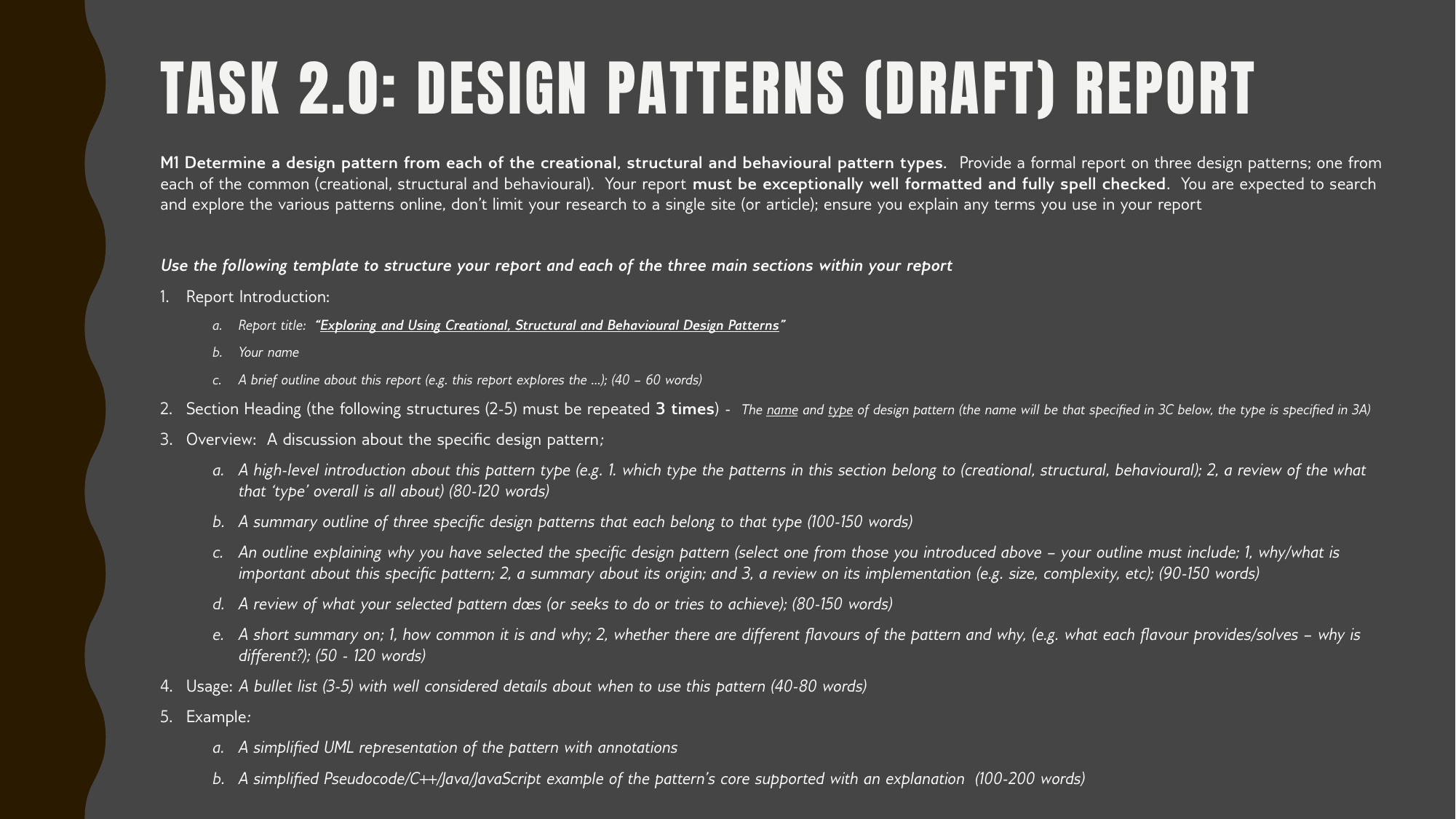

# Task 2.0: Design Patterns (Draft) Report
M1 Determine a design pattern from each of the creational, structural and behavioural pattern types.  Provide a formal report on three design patterns; one from each of the common (creational, structural and behavioural).  Your report must be exceptionally well formatted and fully spell checked.  You are expected to search and explore the various patterns online, don’t limit your research to a single site (or article); ensure you explain any terms you use in your report

Use the following template to structure your report and each of the three main sections within your report
Report Introduction:
Report title:  “Exploring and Using Creational, Structural and Behavioural Design Patterns”
Your name
A brief outline about this report (e.g. this report explores the …); (40 – 60 words)
Section Heading (the following structures (2-5) must be repeated 3 times) -  The name and type of design pattern (the name will be that specified in 3C below, the type is specified in 3A)
Overview:  A discussion about the specific design pattern;
A high-level introduction about this pattern type (e.g. 1. which type the patterns in this section belong to (creational, structural, behavioural); 2, a review of the what that ‘type’ overall is all about) (80-120 words)
A summary outline of three specific design patterns that each belong to that type (100-150 words)
An outline explaining why you have selected the specific design pattern (select one from those you introduced above – your outline must include; 1, why/what is important about this specific pattern; 2, a summary about its origin; and 3, a review on its implementation (e.g. size, complexity, etc); (90-150 words)
A review of what your selected pattern does (or seeks to do or tries to achieve); (80-150 words)
A short summary on; 1, how common it is and why; 2, whether there are different flavours of the pattern and why, (e.g. what each flavour provides/solves – why is different?); (50 - 120 words)
Usage: A bullet list (3-5) with well considered details about when to use this pattern (40-80 words)
Example:
A simplified UML representation of the pattern with annotations
A simplified Pseudocode/C++/Java/JavaScript example of the pattern’s core supported with an explanation  (100-200 words)